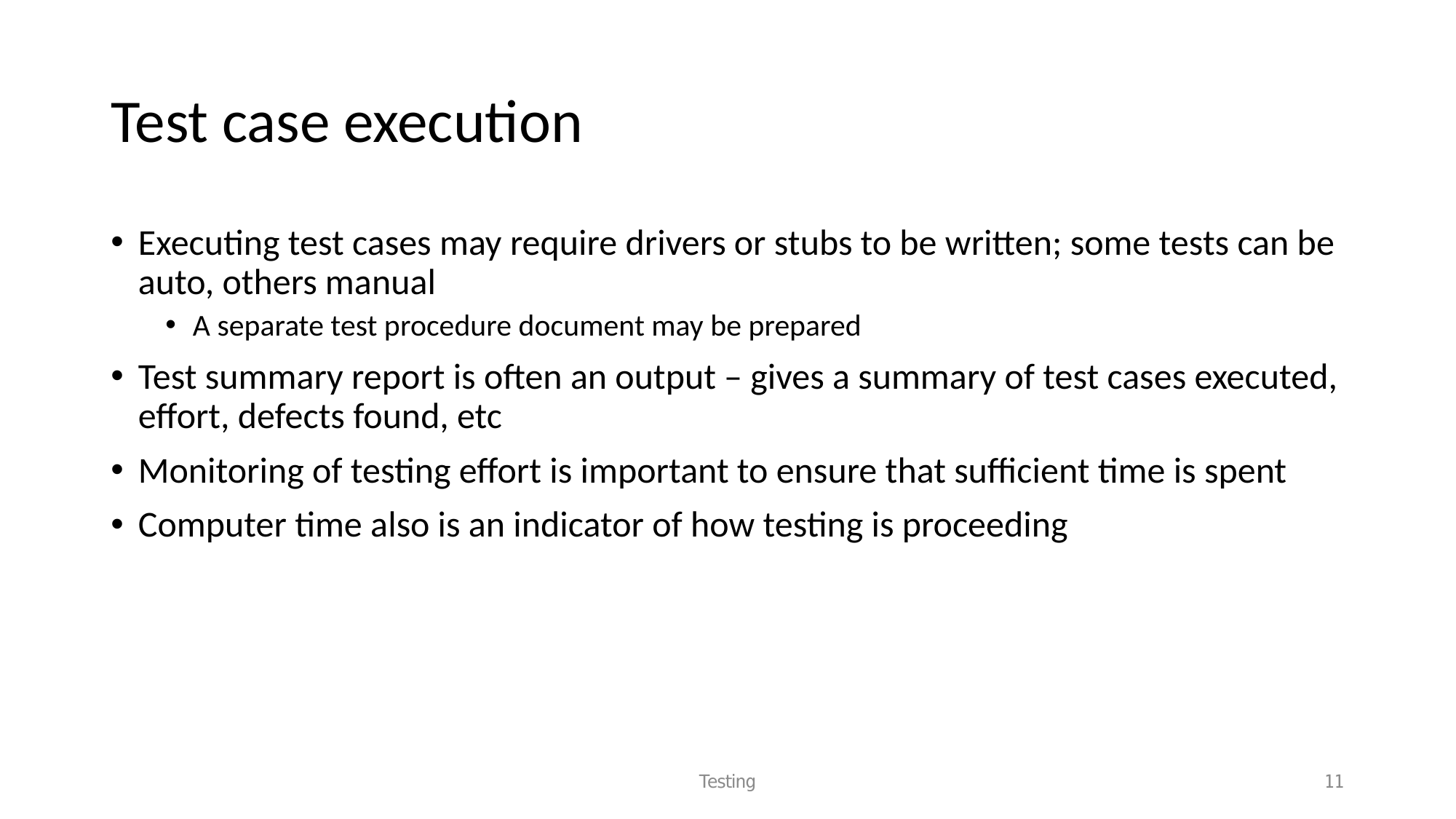

# Test case execution
Executing test cases may require drivers or stubs to be written; some tests can be auto, others manual
A separate test procedure document may be prepared
Test summary report is often an output – gives a summary of test cases executed, effort, defects found, etc
Monitoring of testing effort is important to ensure that sufficient time is spent
Computer time also is an indicator of how testing is proceeding
Testing
11